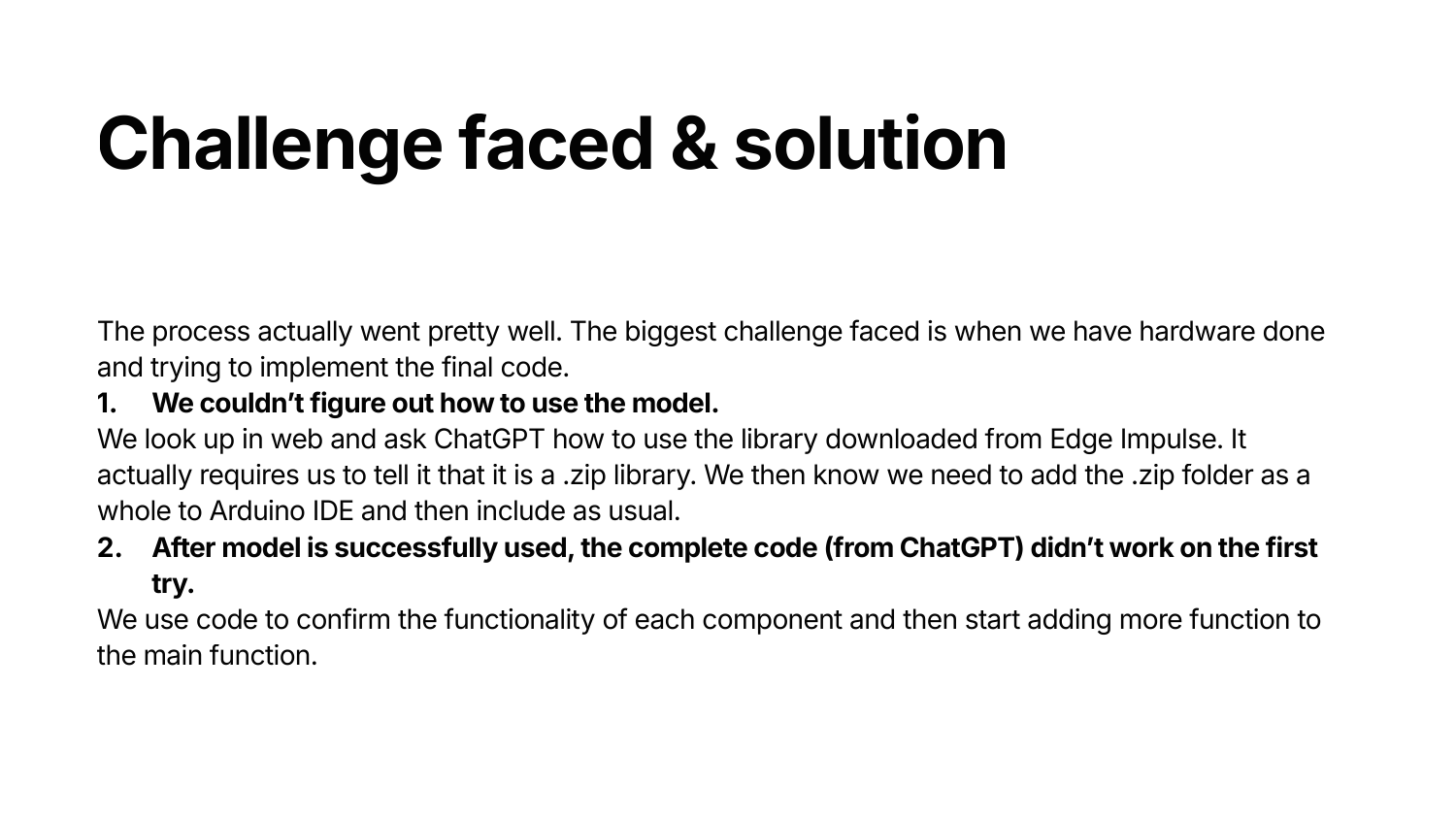

Challenge faced & solution
The process actually went pretty well. The biggest challenge faced is when we have hardware done and trying to implement the final code.
We couldn’t figure out how to use the model.
We look up in web and ask ChatGPT how to use the library downloaded from Edge Impulse. It actually requires us to tell it that it is a .zip library. We then know we need to add the .zip folder as a whole to Arduino IDE and then include as usual.
After model is successfully used, the complete code (from ChatGPT) didn’t work on the first try.
We use code to confirm the functionality of each component and then start adding more function to the main function.